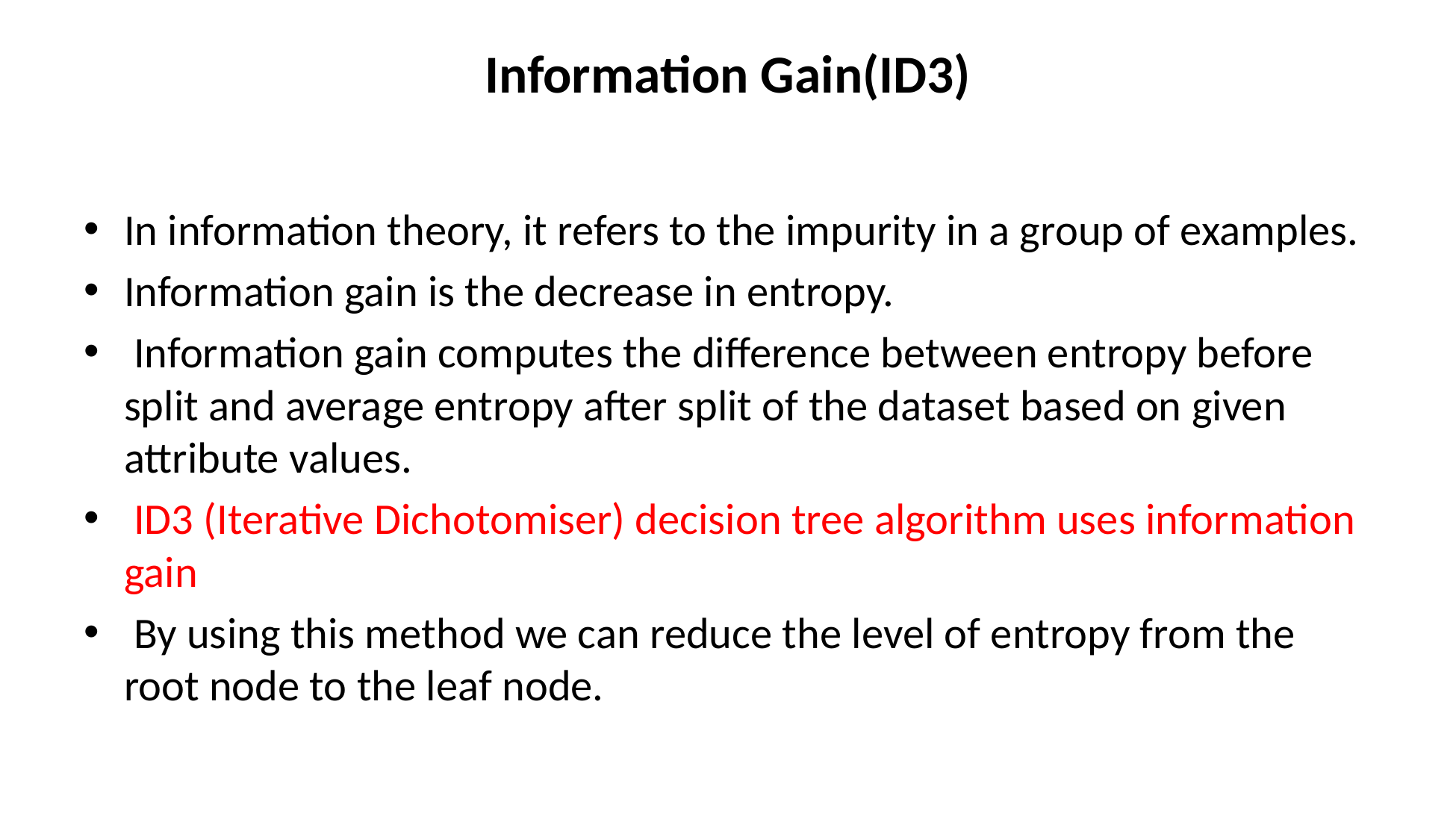

# Information Gain(ID3)
In information theory, it refers to the impurity in a group of examples.
Information gain is the decrease in entropy.
 Information gain computes the difference between entropy before split and average entropy after split of the dataset based on given attribute values.
 ID3 (Iterative Dichotomiser) decision tree algorithm uses information gain
 By using this method we can reduce the level of entropy from the root node to the leaf node.